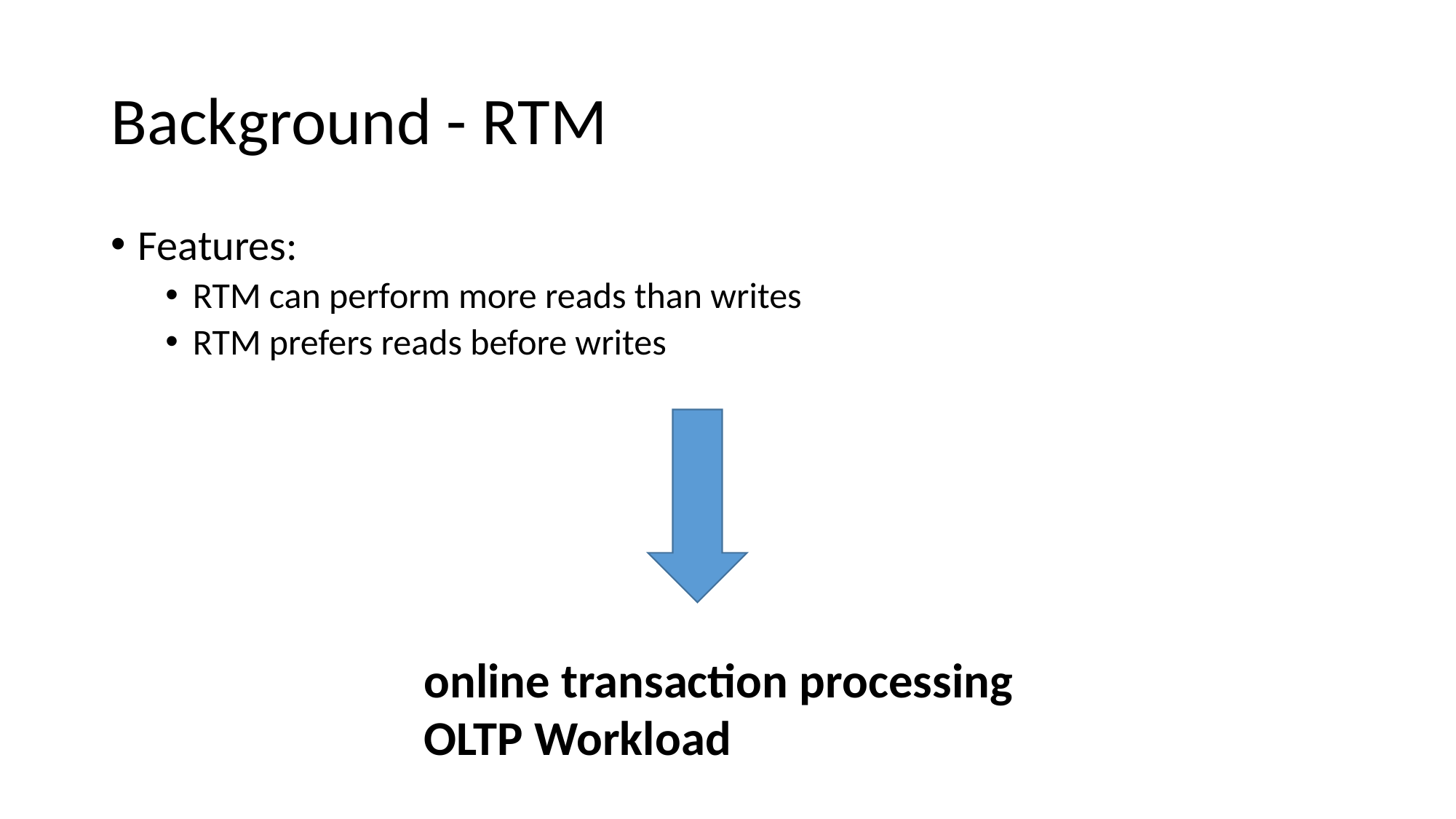

# Background - RTM
Features:
RTM can perform more reads than writes
RTM prefers reads before writes

online transaction processing OLTP Workload